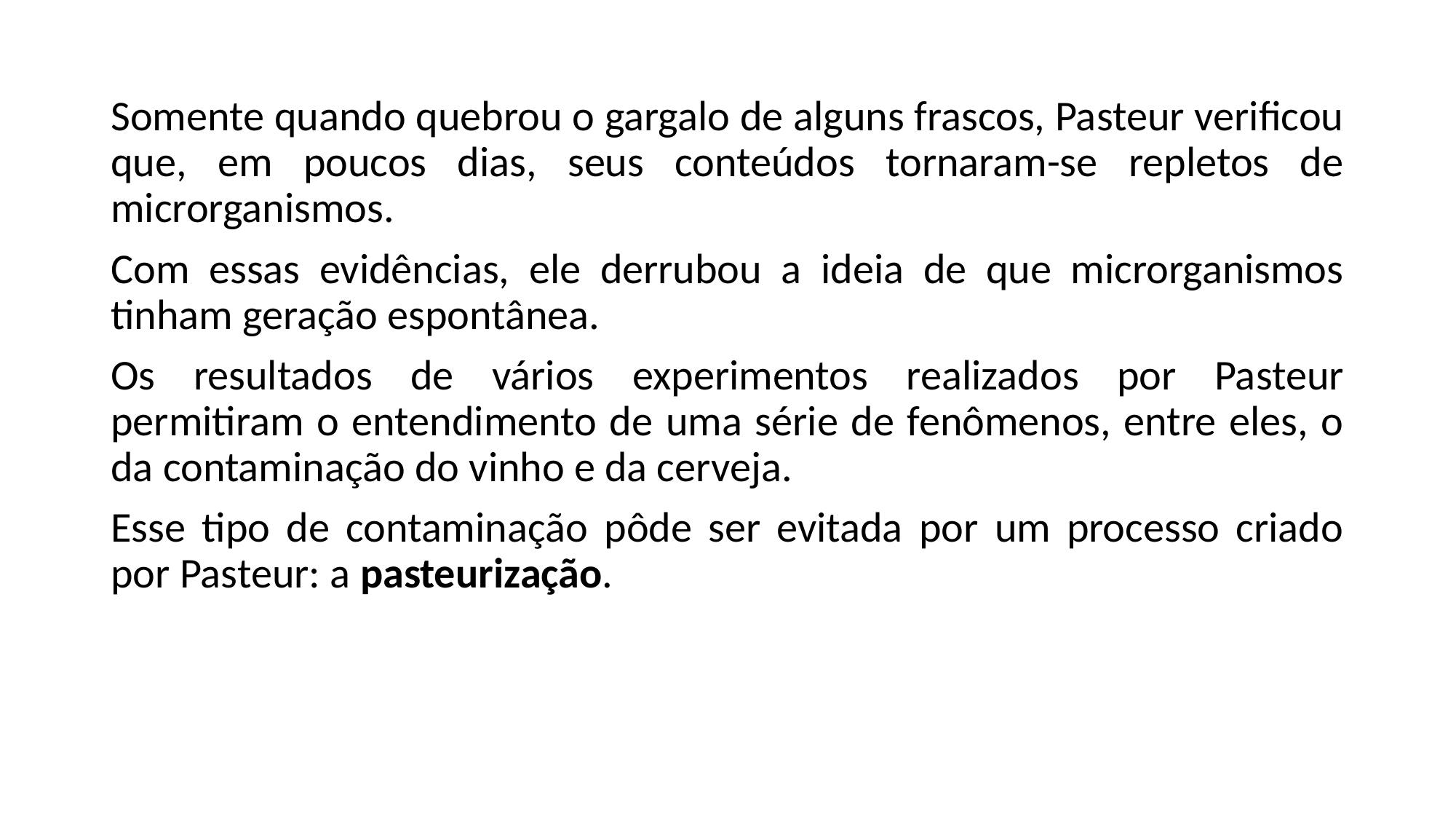

Somente quando quebrou o gargalo de alguns frascos, Pasteur verificou que, em poucos dias, seus conteúdos tornaram-se repletos de microrganismos.
Com essas evidências, ele derrubou a ideia de que microrganismos tinham geração espontânea.
Os resultados de vários experimentos realizados por Pasteur permitiram o entendimento de uma série de fenômenos, entre eles, o da contaminação do vinho e da cerveja.
Esse tipo de contaminação pôde ser evitada por um processo criado por Pasteur: a pasteurização.